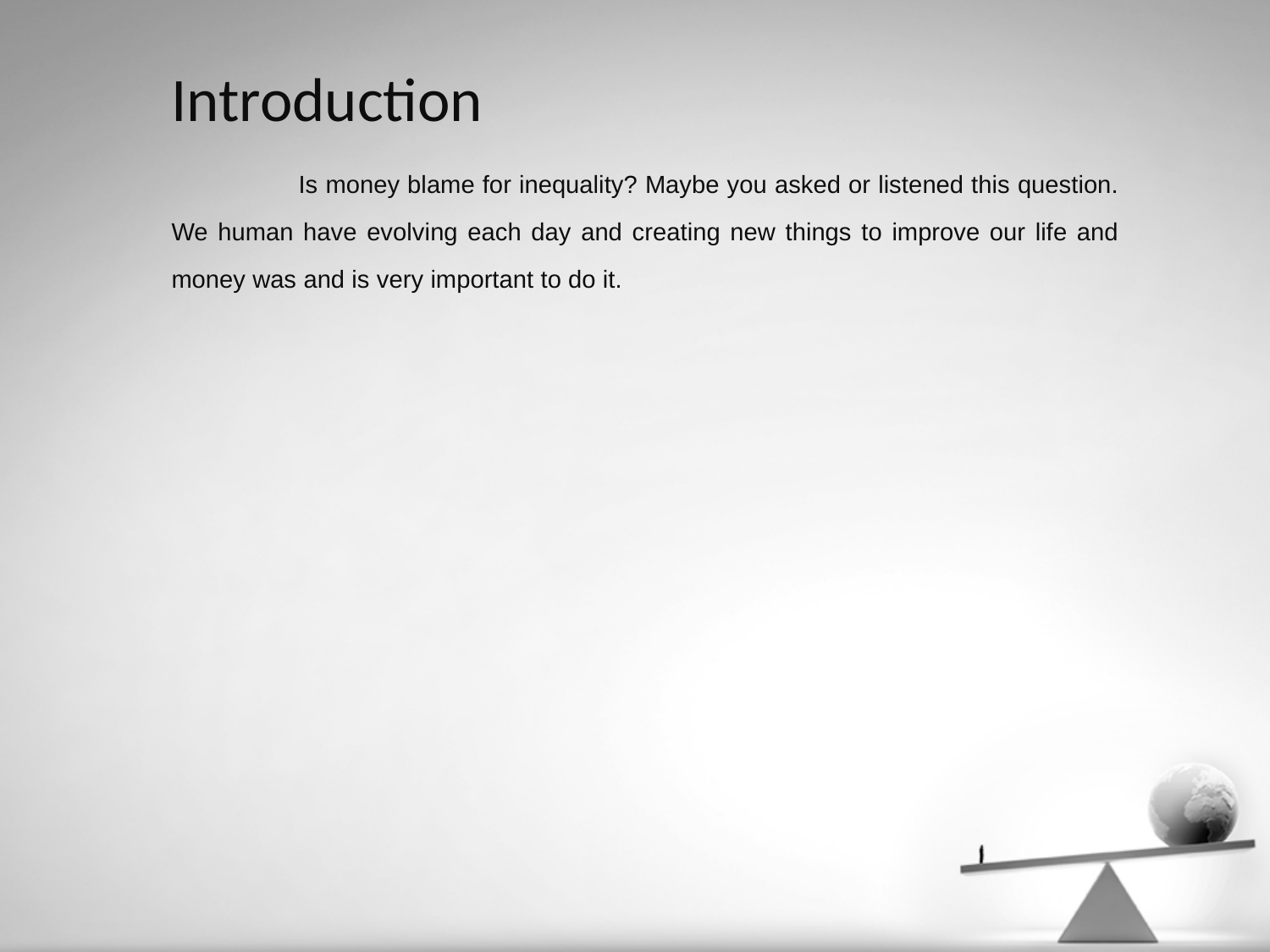

Introduction
	Is money blame for inequality? Maybe you asked or listened this question. We human have evolving each day and creating new things to improve our life and money was and is very important to do it.